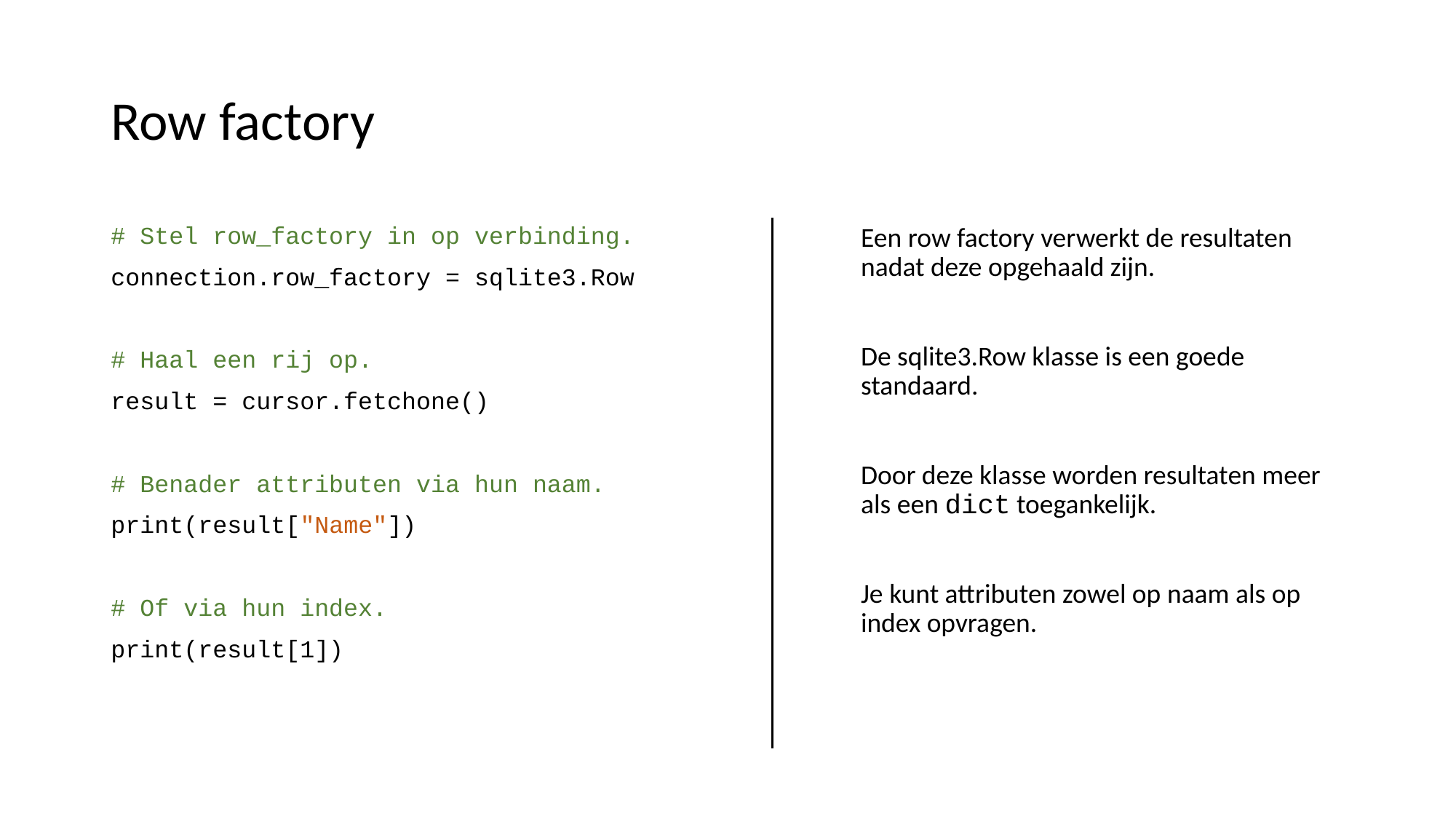

# Row factory
# Stel row_factory in op verbinding.
connection.row_factory = sqlite3.Row

# Haal een rij op.
result = cursor.fetchone()

# Benader attributen via hun naam.
print(result["Name"])

# Of via hun index.
print(result[1])
Een row factory verwerkt de resultaten nadat deze opgehaald zijn.

De sqlite3.Row klasse is een goede standaard.

Door deze klasse worden resultaten meer als een dict toegankelijk.

Je kunt attributen zowel op naam als op index opvragen.